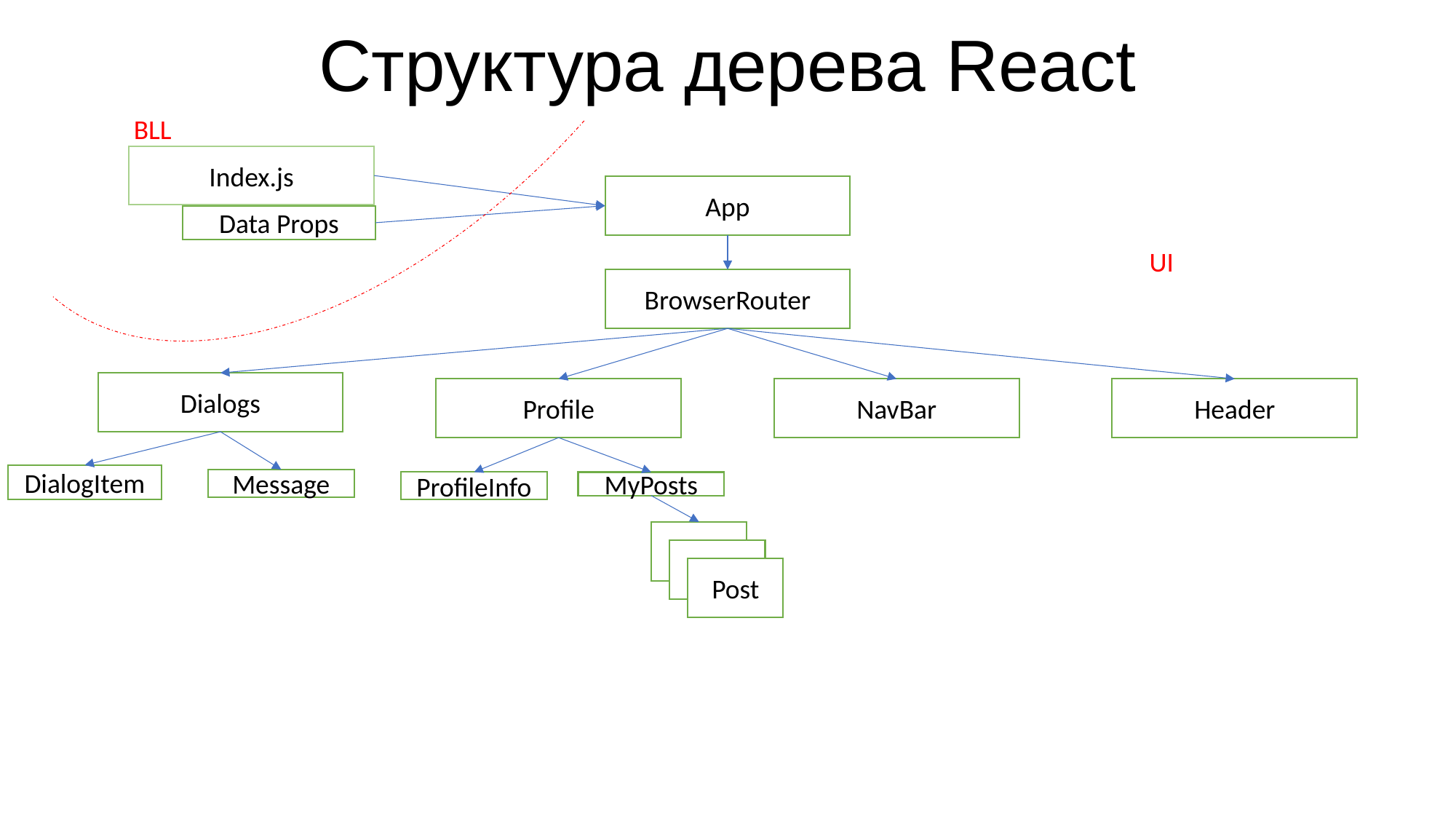

# Структура дерева React
BLL
Index.js
App
Data Props
UI
BrowserRouter
Dialogs
Profile
NavBar
Header
DialogItem
Message
ProfileInfo
MyPosts
Post
Post
Post